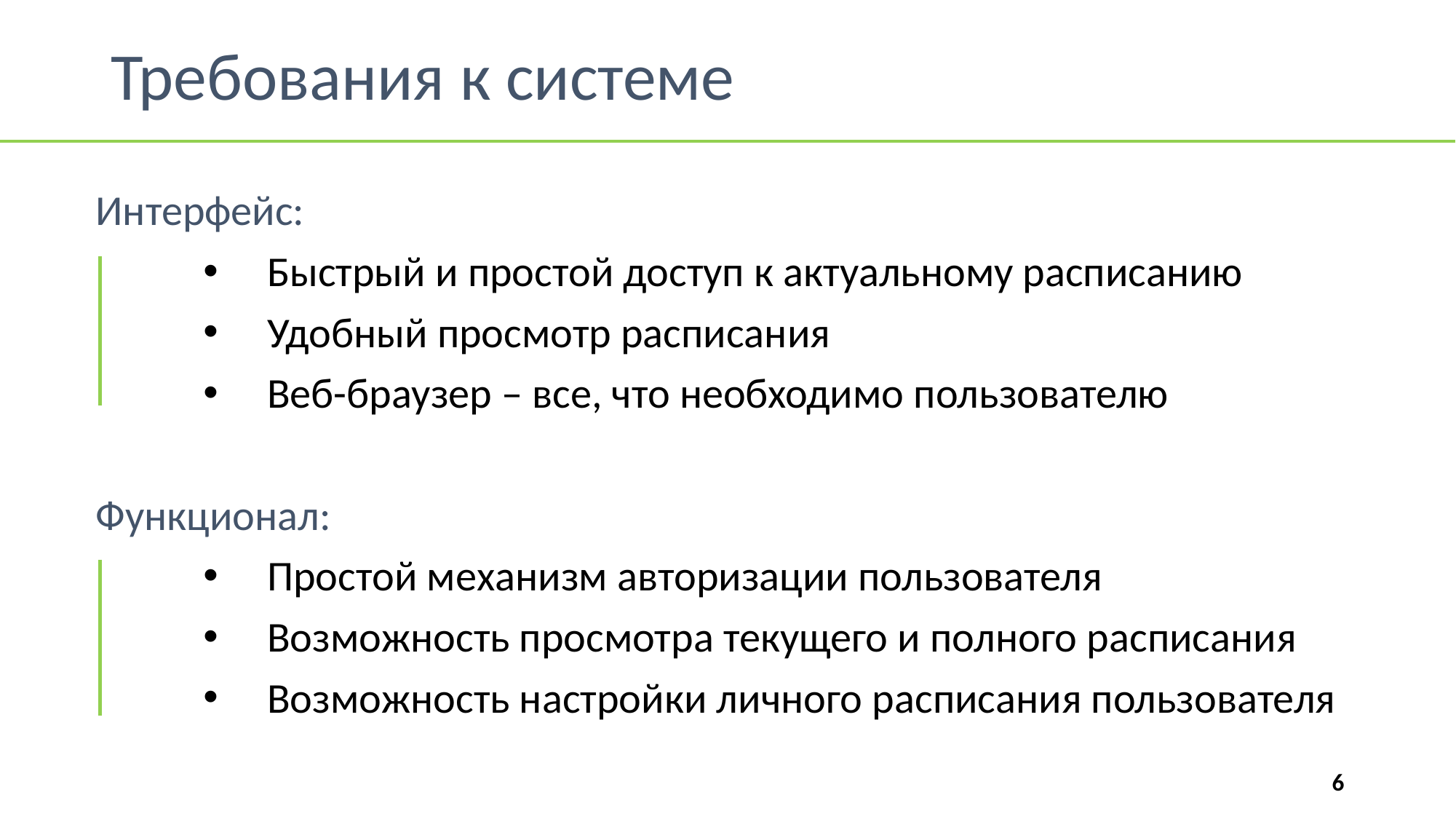

# Требования к системе
Интерфейс:
Быстрый и простой доступ к актуальному расписанию
Удобный просмотр расписания
Веб-браузер – все, что необходимо пользователю

Функционал:
Простой механизм авторизации пользователя
Возможность просмотра текущего и полного расписания
Возможность настройки личного расписания пользователя

6